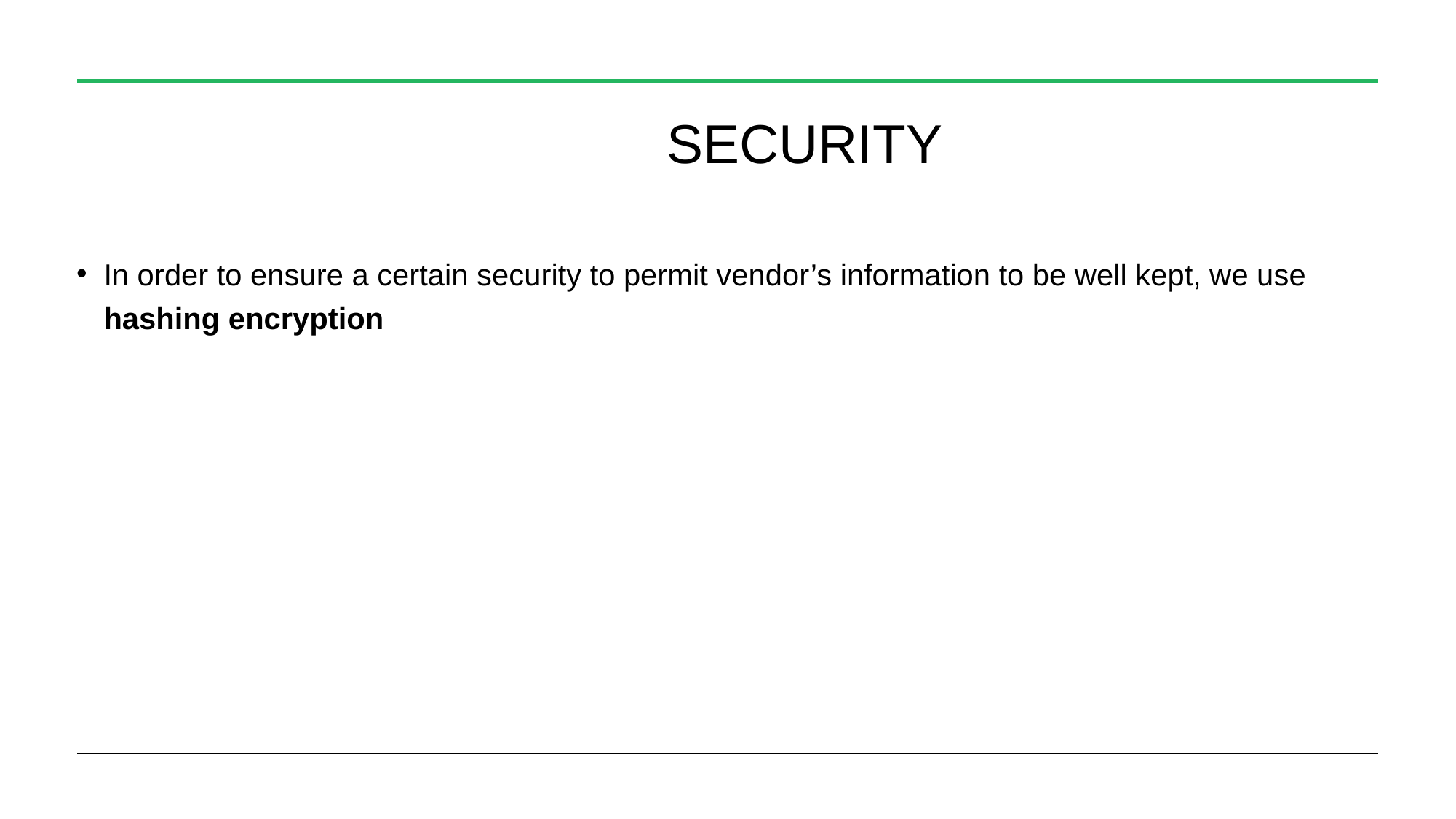

# SECURITY
In order to ensure a certain security to permit vendor’s information to be well kept, we use  hashing encryption